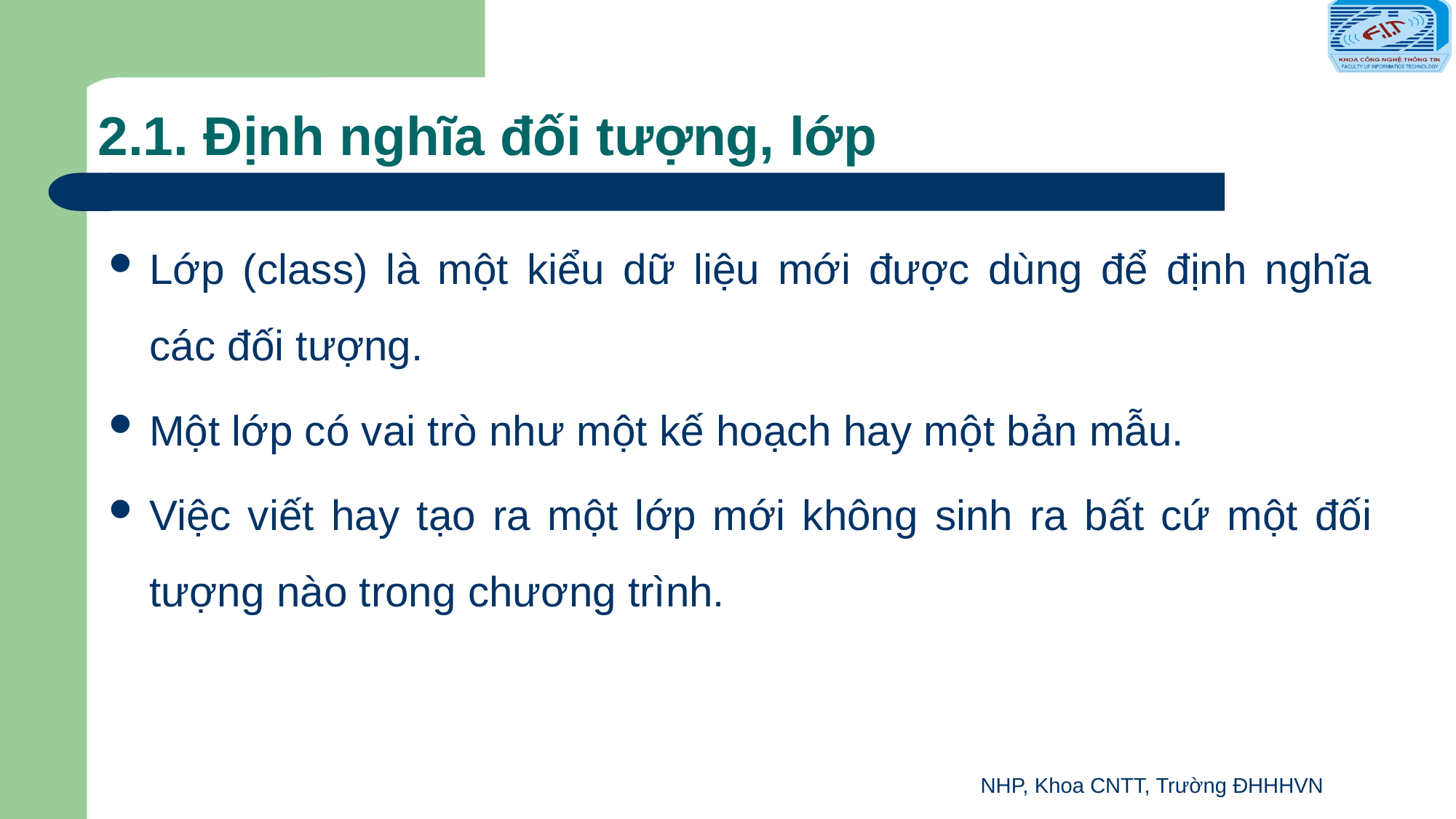

# 2.1. Định nghĩa đối tượng, lớp
Lớp (class) là một kiểu dữ liệu mới được dùng để định nghĩa các đối tượng.
Một lớp có vai trò như một kế hoạch hay một bản mẫu.
Việc viết hay tạo ra một lớp mới không sinh ra bất cứ một đối tượng nào trong chương trình.
NHP, Khoa CNTT, Trường ĐHHHVN